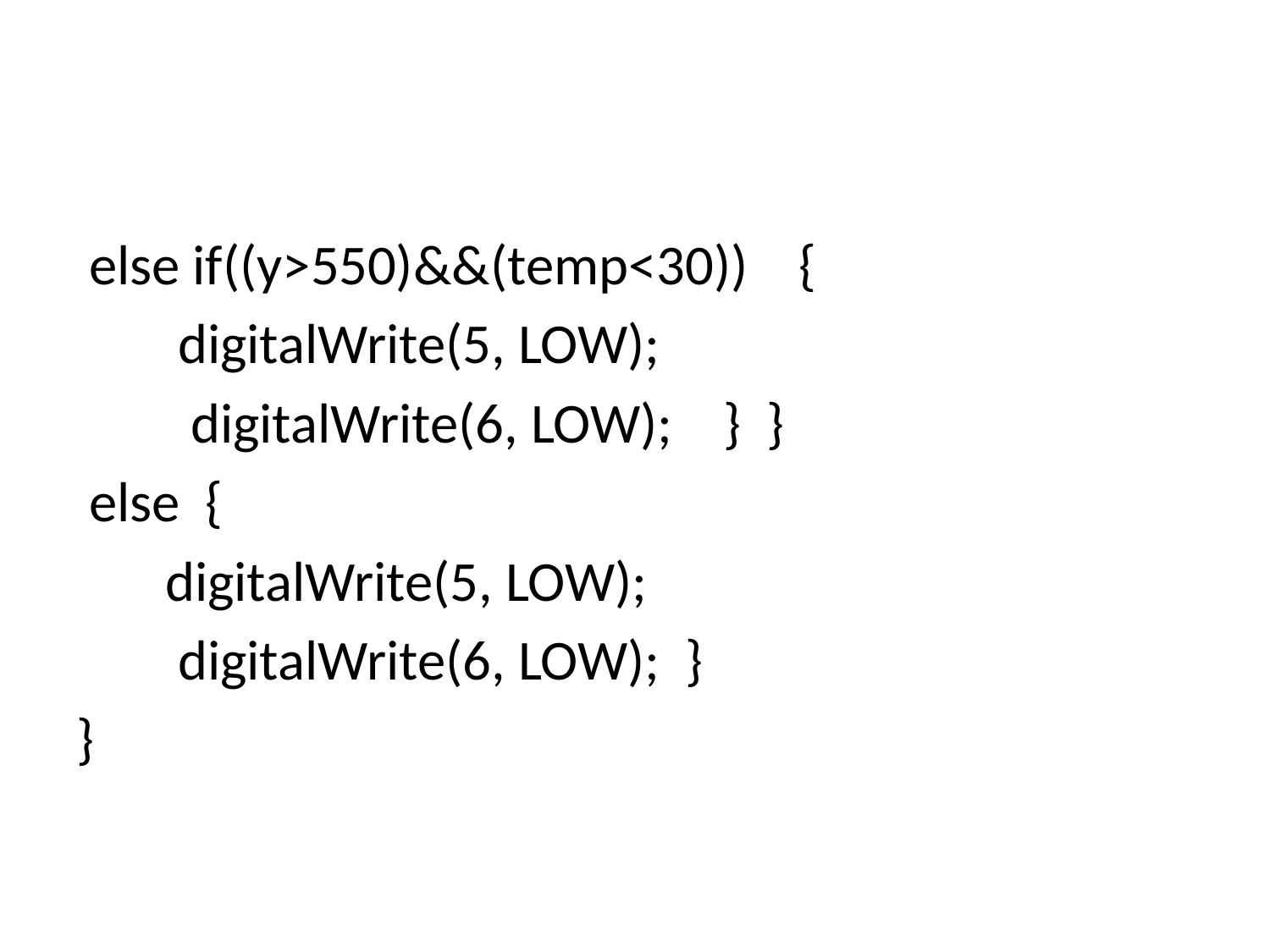

#
 else if((y>550)&&(temp<30))    {
        digitalWrite(5, LOW);
         digitalWrite(6, LOW);    }  }
 else  {
       digitalWrite(5, LOW);
        digitalWrite(6, LOW);  }
}